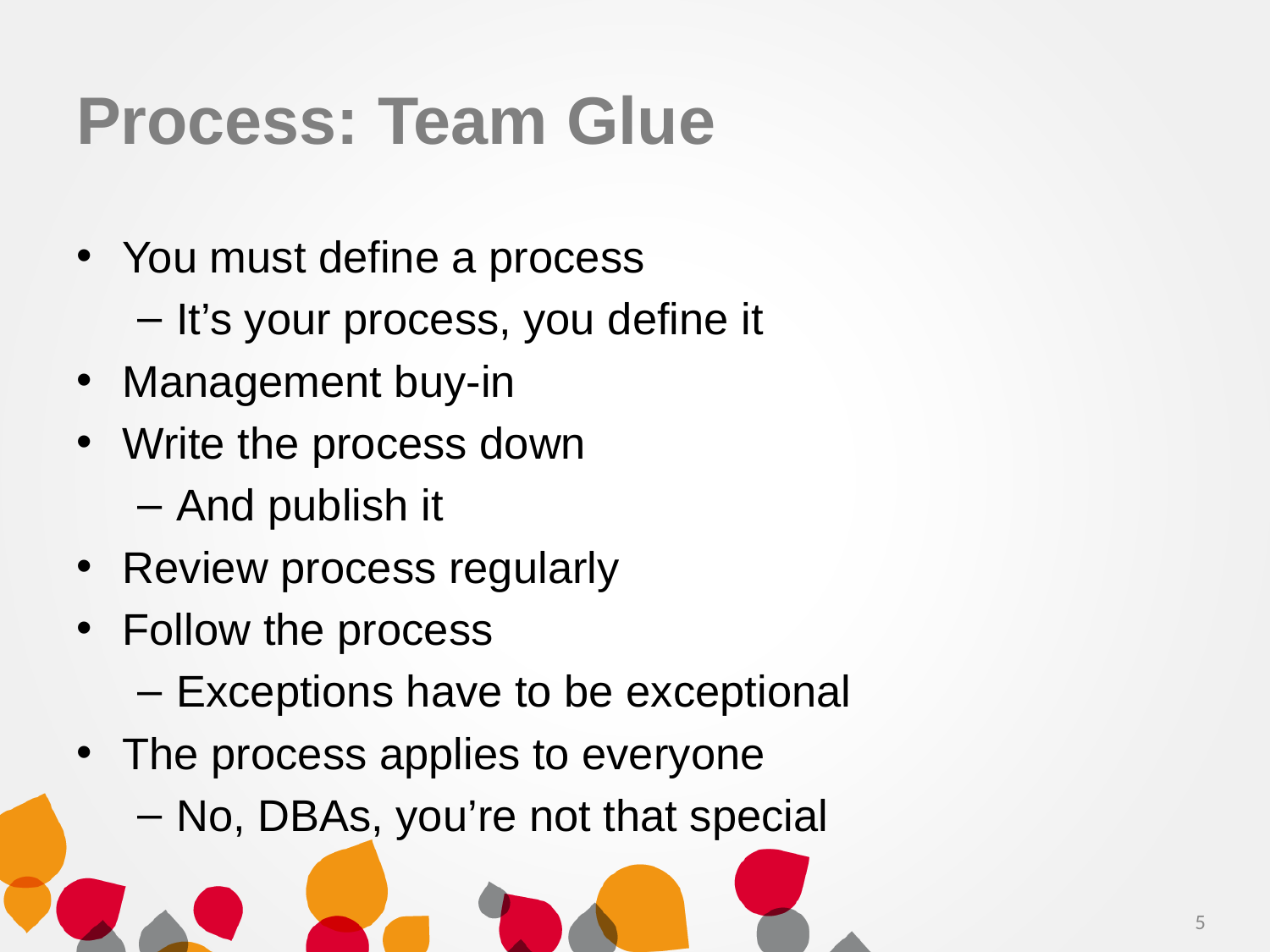

# Process: Team Glue
You must define a process
It’s your process, you define it
Management buy-in
Write the process down
And publish it
Review process regularly
Follow the process
Exceptions have to be exceptional
The process applies to everyone
No, DBAs, you’re not that special
5